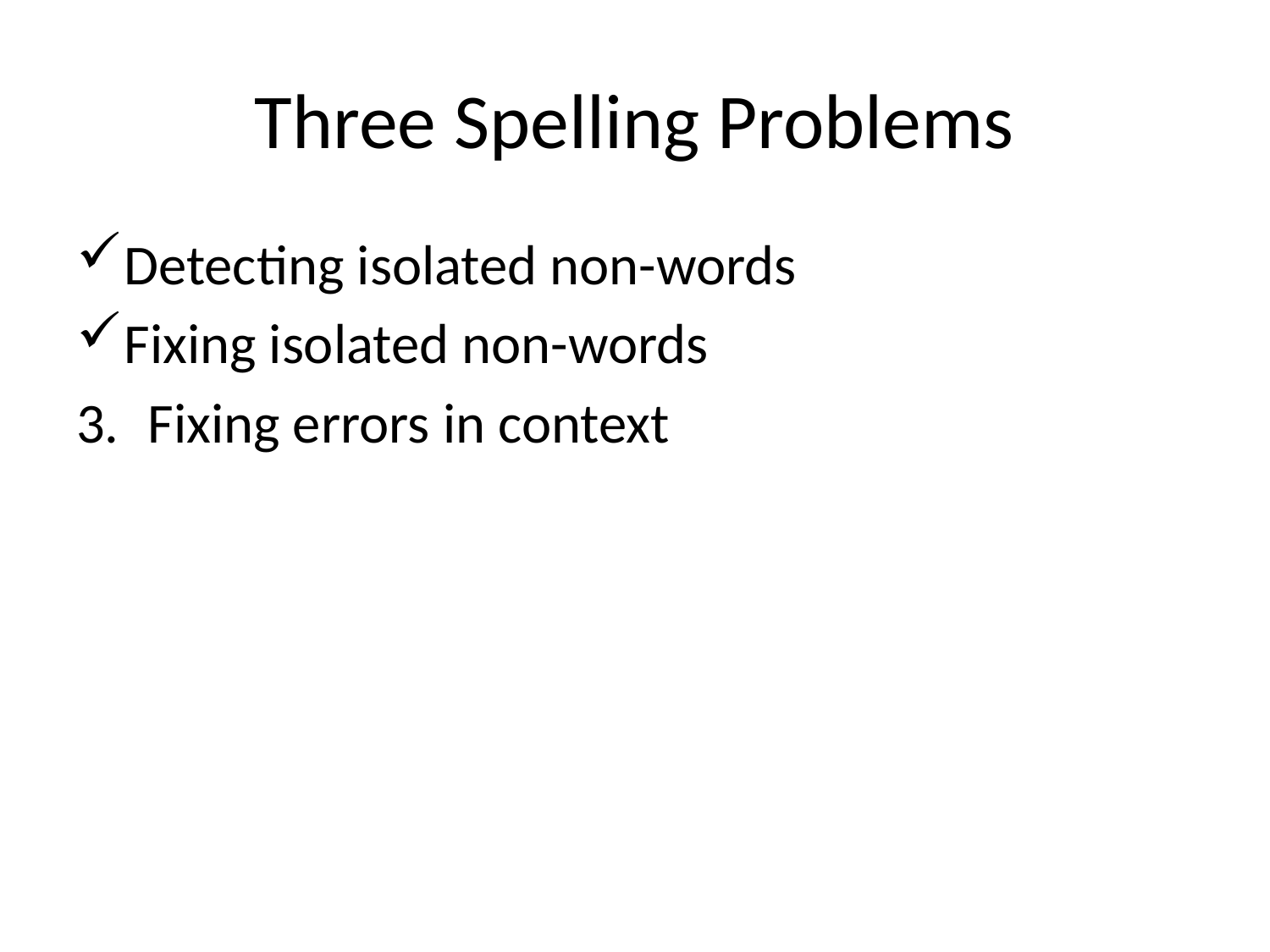

# Three Spelling Problems
Detecting isolated non-words
Fixing isolated non-words
Fixing errors in context